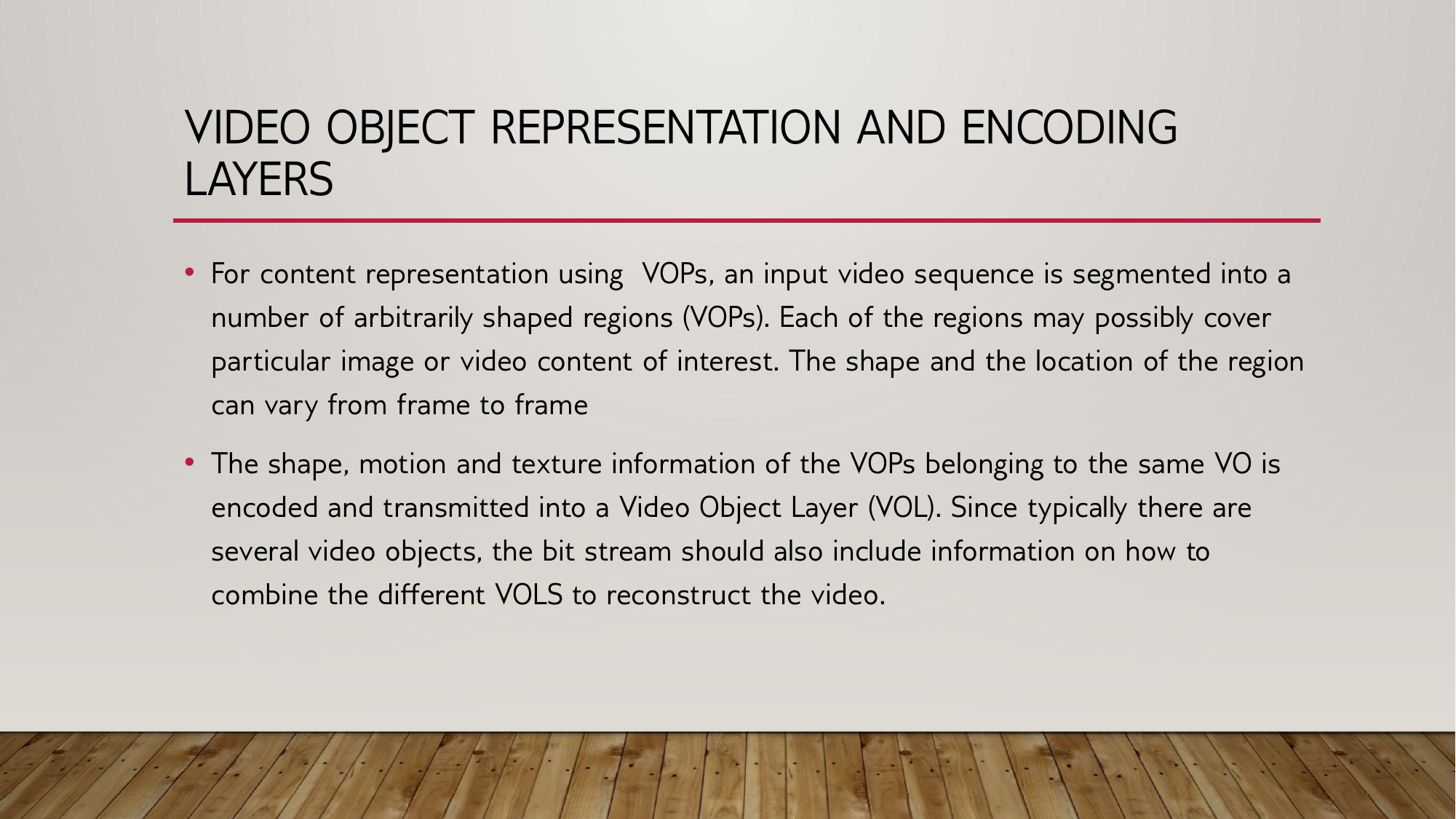

# Video object representation and encoding layers
For content representation using  VOPs, an input video sequence is segmented into a number of arbitrarily shaped regions (VOPs). Each of the regions may possibly cover particular image or video content of interest. The shape and the location of the region can vary from frame to frame
The shape, motion and texture information of the VOPs belonging to the same VO is encoded and transmitted into a Video Object Layer (VOL). Since typically there are several video objects, the bit stream should also include information on how to combine the different VOLS to reconstruct the video.